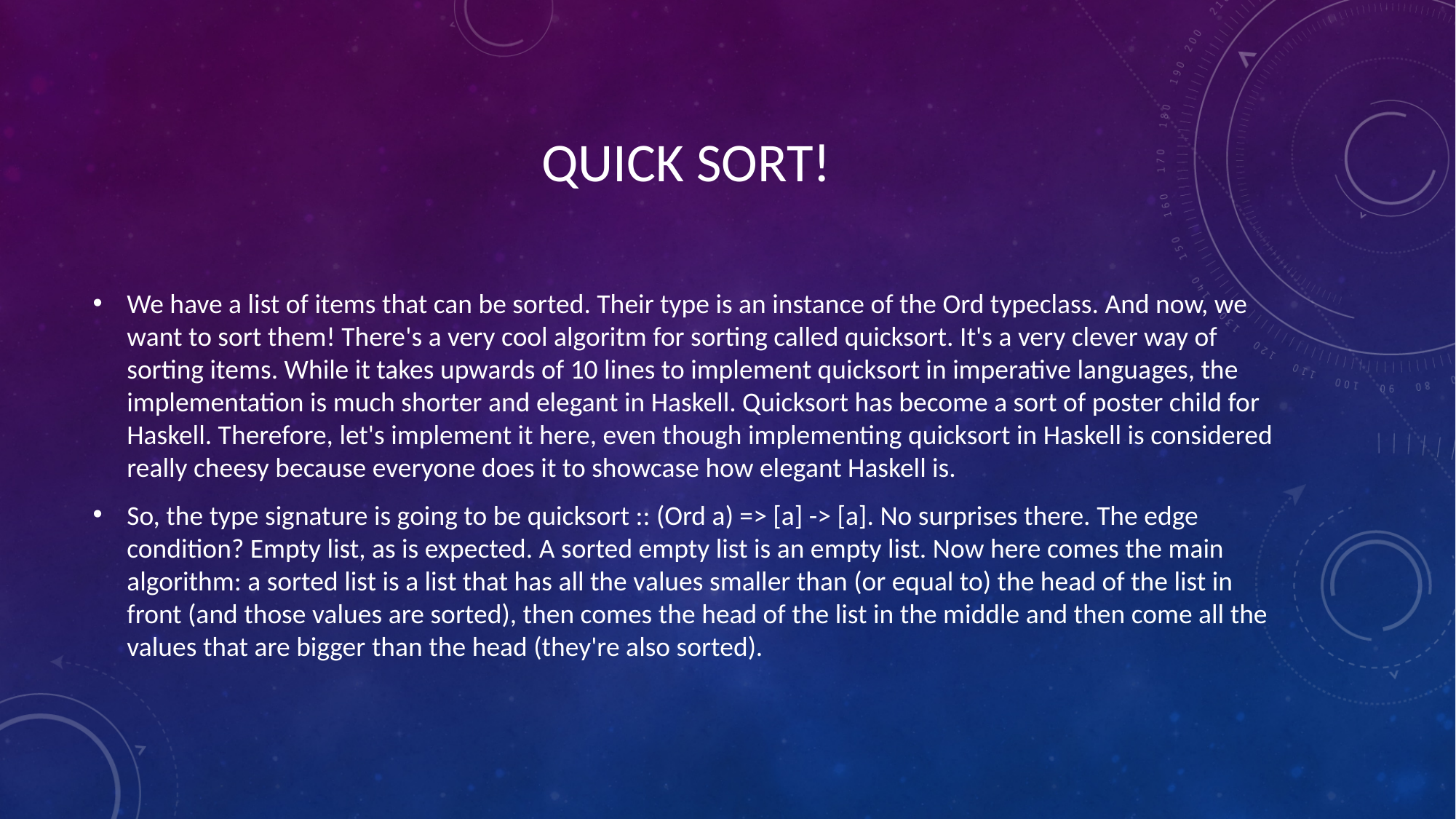

# Quick sort!
We have a list of items that can be sorted. Their type is an instance of the Ord typeclass. And now, we want to sort them! There's a very cool algoritm for sorting called quicksort. It's a very clever way of sorting items. While it takes upwards of 10 lines to implement quicksort in imperative languages, the implementation is much shorter and elegant in Haskell. Quicksort has become a sort of poster child for Haskell. Therefore, let's implement it here, even though implementing quicksort in Haskell is considered really cheesy because everyone does it to showcase how elegant Haskell is.
So, the type signature is going to be quicksort :: (Ord a) => [a] -> [a]. No surprises there. The edge condition? Empty list, as is expected. A sorted empty list is an empty list. Now here comes the main algorithm: a sorted list is a list that has all the values smaller than (or equal to) the head of the list in front (and those values are sorted), then comes the head of the list in the middle and then come all the values that are bigger than the head (they're also sorted).